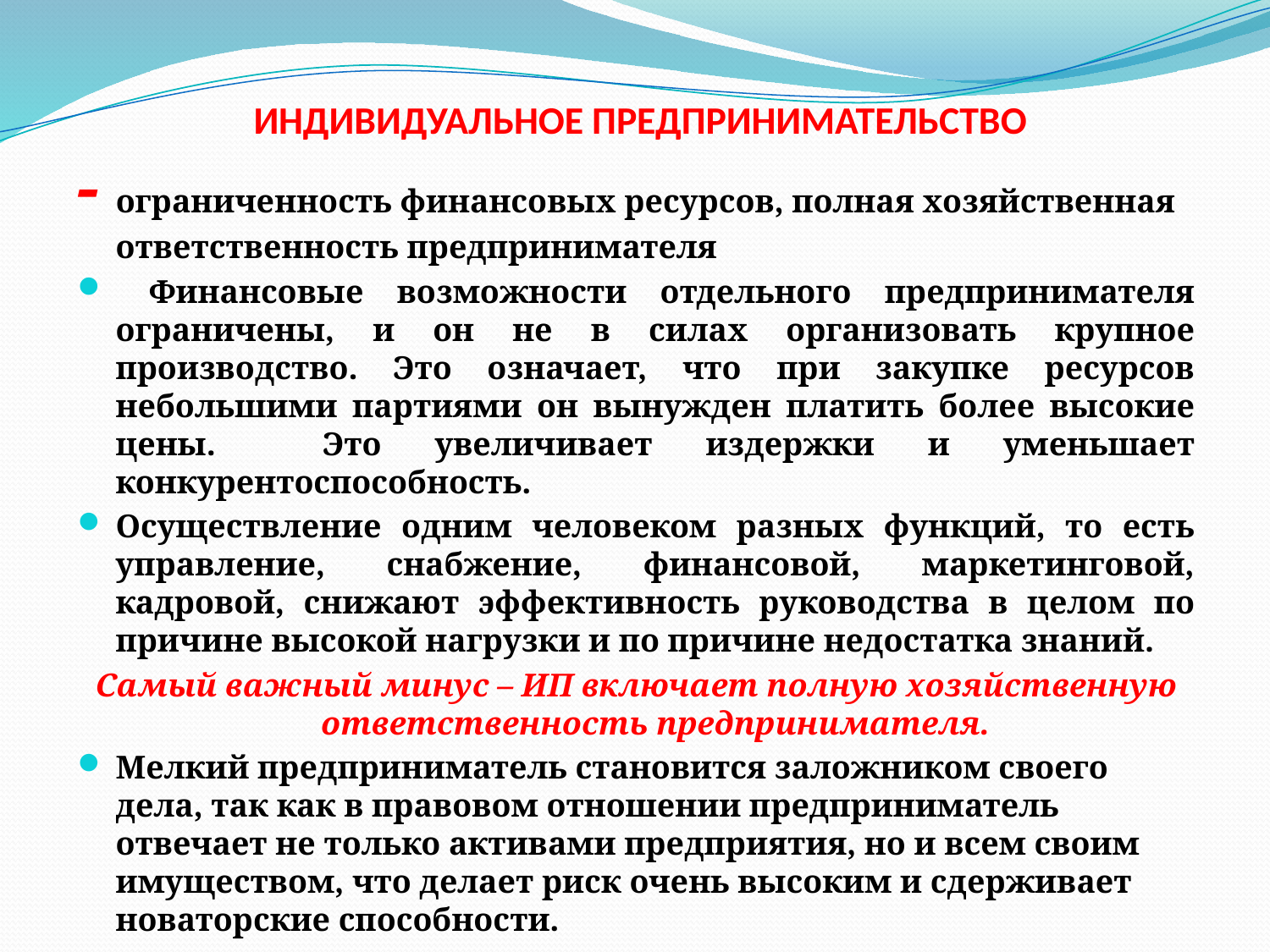

ИНДИВИДУАЛЬНОЕ ПРЕДПРИНИМАТЕЛЬСТВО
-  ограниченность финансовых ресурсов, полная хозяйственная ответственность предпринимателя
 Финансовые возможности отдельного предпринимателя ограничены, и он не в силах организовать крупное производство. Это означает, что при закупке ресурсов небольшими партиями он вынужден платить более высокие цены.  Это увеличивает издержки и уменьшает конкурентоспособность.
Осуществление одним человеком разных функций, то есть управление, снабжение, финансовой, маркетинговой, кадровой, снижают эффективность руководства в целом по причине высокой нагрузки и по причине недостатка знаний.
Самый важный минус – ИП включает полную хозяйственную ответственность предпринимателя.
Мелкий предприниматель становится заложником своего дела, так как в правовом отношении предприниматель отвечает не только активами предприятия, но и всем своим имуществом, что делает риск очень высоким и сдерживает новаторские способности.